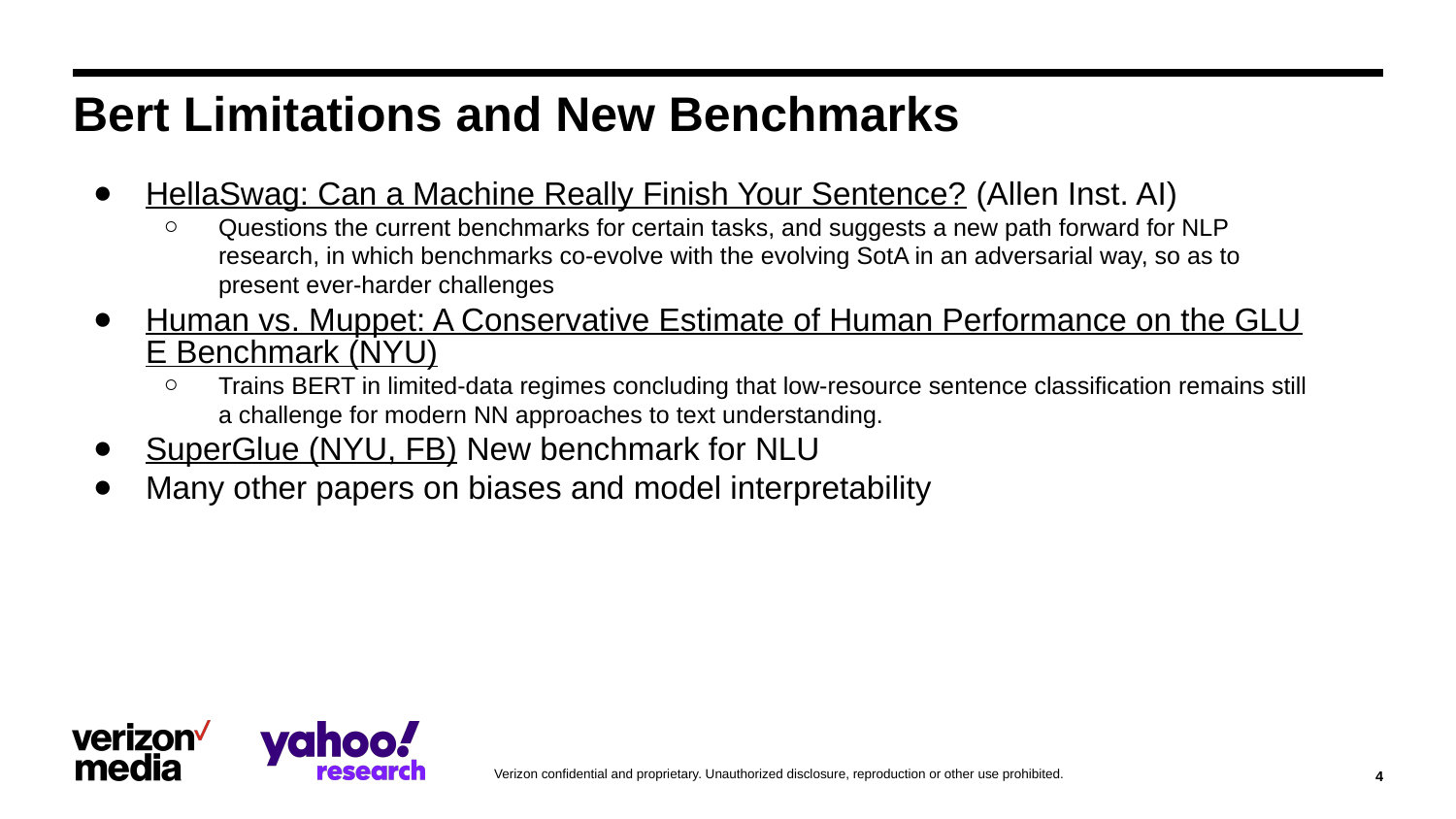

# Bert Limitations and New Benchmarks
HellaSwag: Can a Machine Really Finish Your Sentence? (Allen Inst. AI)
Questions the current benchmarks for certain tasks, and suggests a new path forward for NLP research, in which benchmarks co-evolve with the evolving SotA in an adversarial way, so as to present ever-harder challenges
Human vs. Muppet: A Conservative Estimate of Human Performance on the GLUE Benchmark (NYU)
Trains BERT in limited-data regimes concluding that low-resource sentence classification remains still a challenge for modern NN approaches to text understanding.
SuperGlue (NYU, FB) New benchmark for NLU
Many other papers on biases and model interpretability
4